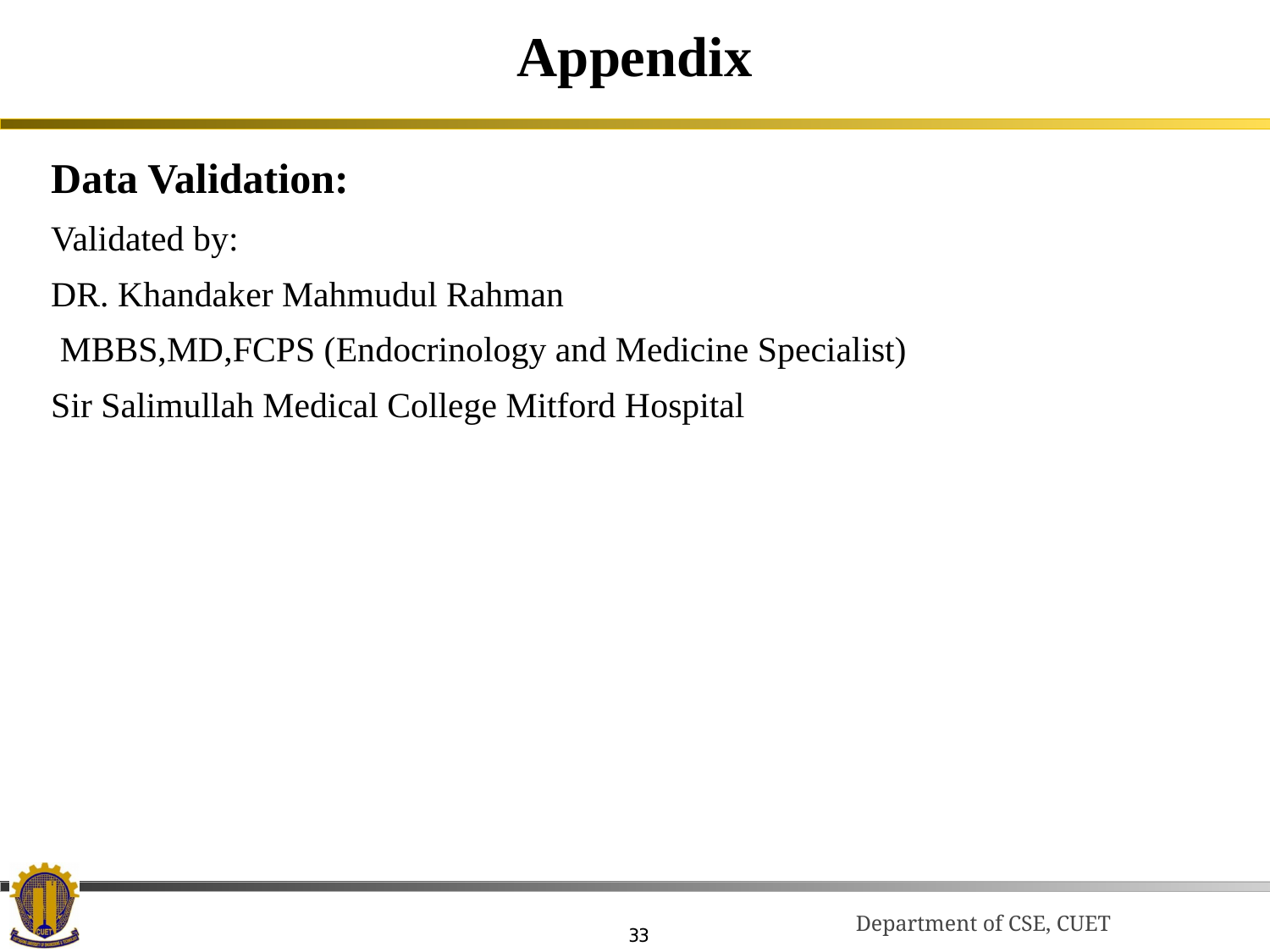

# Appendix
Data Validation:
Validated by:
DR. Khandaker Mahmudul Rahman
 MBBS,MD,FCPS (Endocrinology and Medicine Specialist)
Sir Salimullah Medical College Mitford Hospital